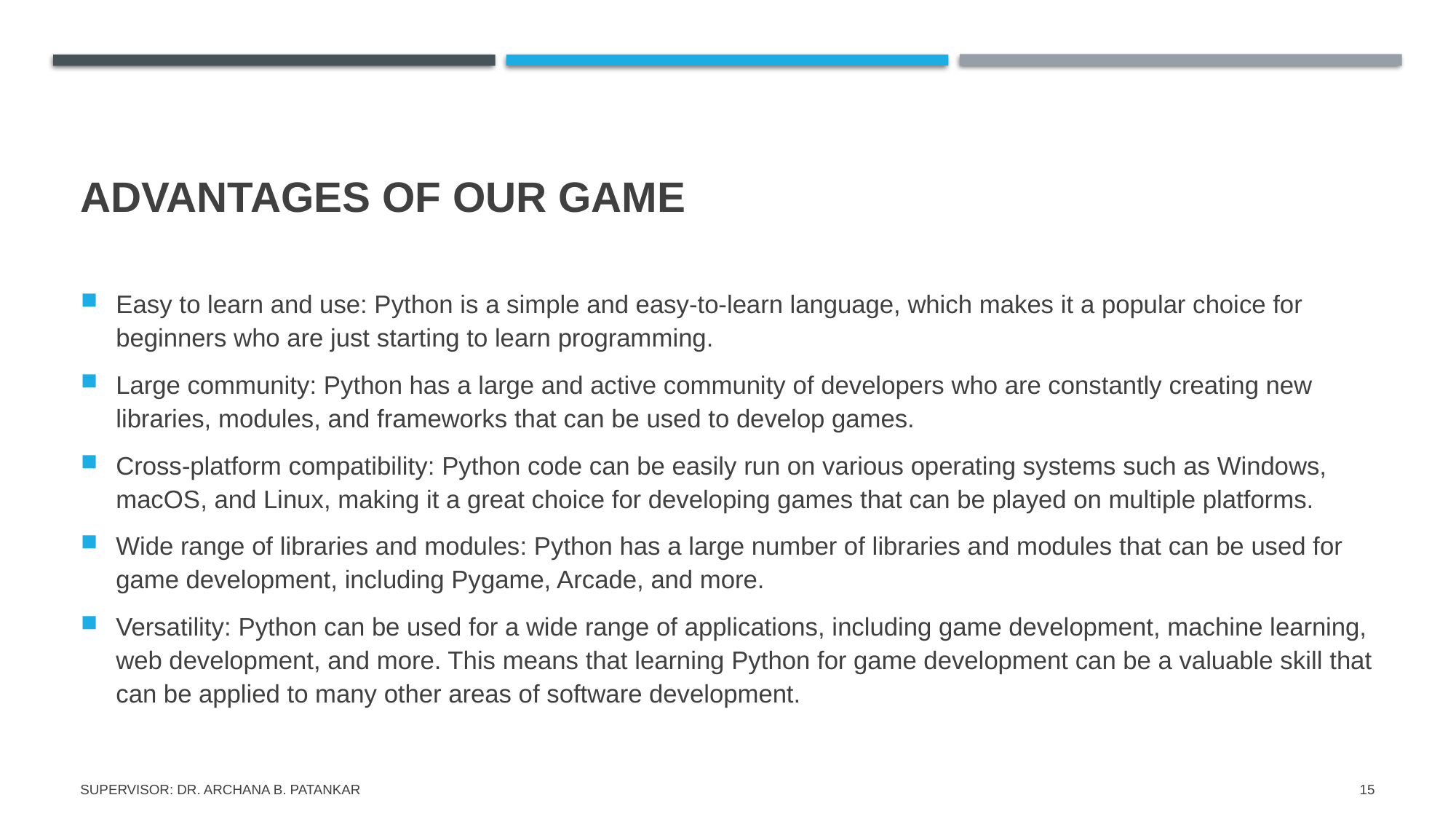

# ADVANTAGES OF OUR GAME
Easy to learn and use: Python is a simple and easy-to-learn language, which makes it a popular choice for beginners who are just starting to learn programming.
Large community: Python has a large and active community of developers who are constantly creating new libraries, modules, and frameworks that can be used to develop games.
Cross-platform compatibility: Python code can be easily run on various operating systems such as Windows, macOS, and Linux, making it a great choice for developing games that can be played on multiple platforms.
Wide range of libraries and modules: Python has a large number of libraries and modules that can be used for game development, including Pygame, Arcade, and more.
Versatility: Python can be used for a wide range of applications, including game development, machine learning, web development, and more. This means that learning Python for game development can be a valuable skill that can be applied to many other areas of software development.
SUPERVISOR: Dr. Archana B. Patankar
15